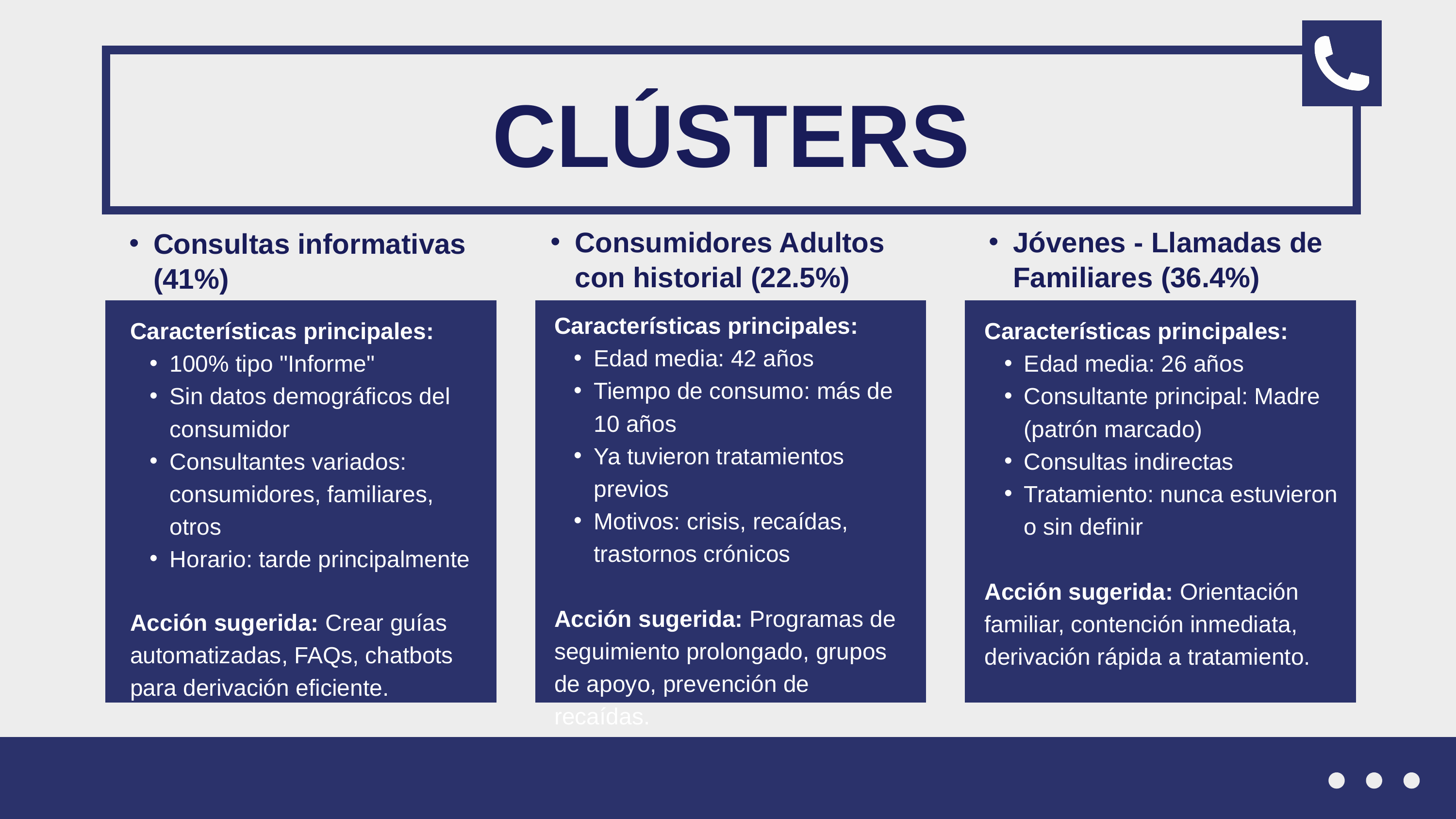

CLÚSTERS
Consumidores Adultos con historial (22.5%)
Jóvenes - Llamadas de Familiares (36.4%)
Consultas informativas (41%)

Características principales:
Edad media: 42 años
Tiempo de consumo: más de 10 años
Ya tuvieron tratamientos previos
Motivos: crisis, recaídas, trastornos crónicos

Acción sugerida: Programas de seguimiento prolongado, grupos de apoyo, prevención de recaídas.

Características principales:
100% tipo "Informe"
Sin datos demográficos del consumidor
Consultantes variados: consumidores, familiares, otros
Horario: tarde principalmente

Acción sugerida: Crear guías automatizadas, FAQs, chatbots para derivación eficiente.

Características principales:
Edad media: 26 años
Consultante principal: Madre (patrón marcado)
Consultas indirectas
Tratamiento: nunca estuvieron o sin definir

Acción sugerida: Orientación familiar, contención inmediata, derivación rápida a tratamiento.